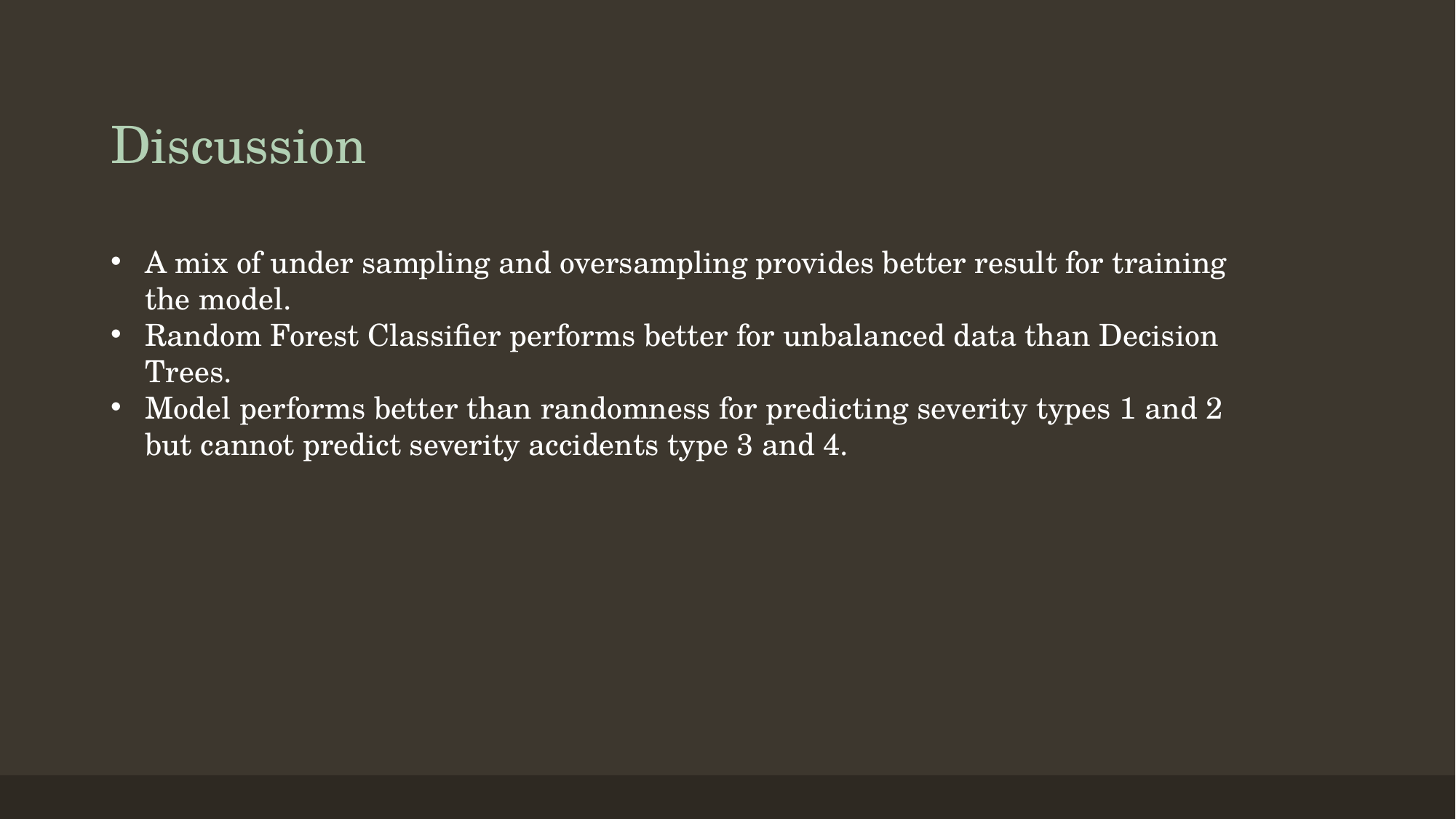

# Discussion
A mix of under sampling and oversampling provides better result for training the model.
Random Forest Classifier performs better for unbalanced data than Decision Trees.
Model performs better than randomness for predicting severity types 1 and 2 but cannot predict severity accidents type 3 and 4.